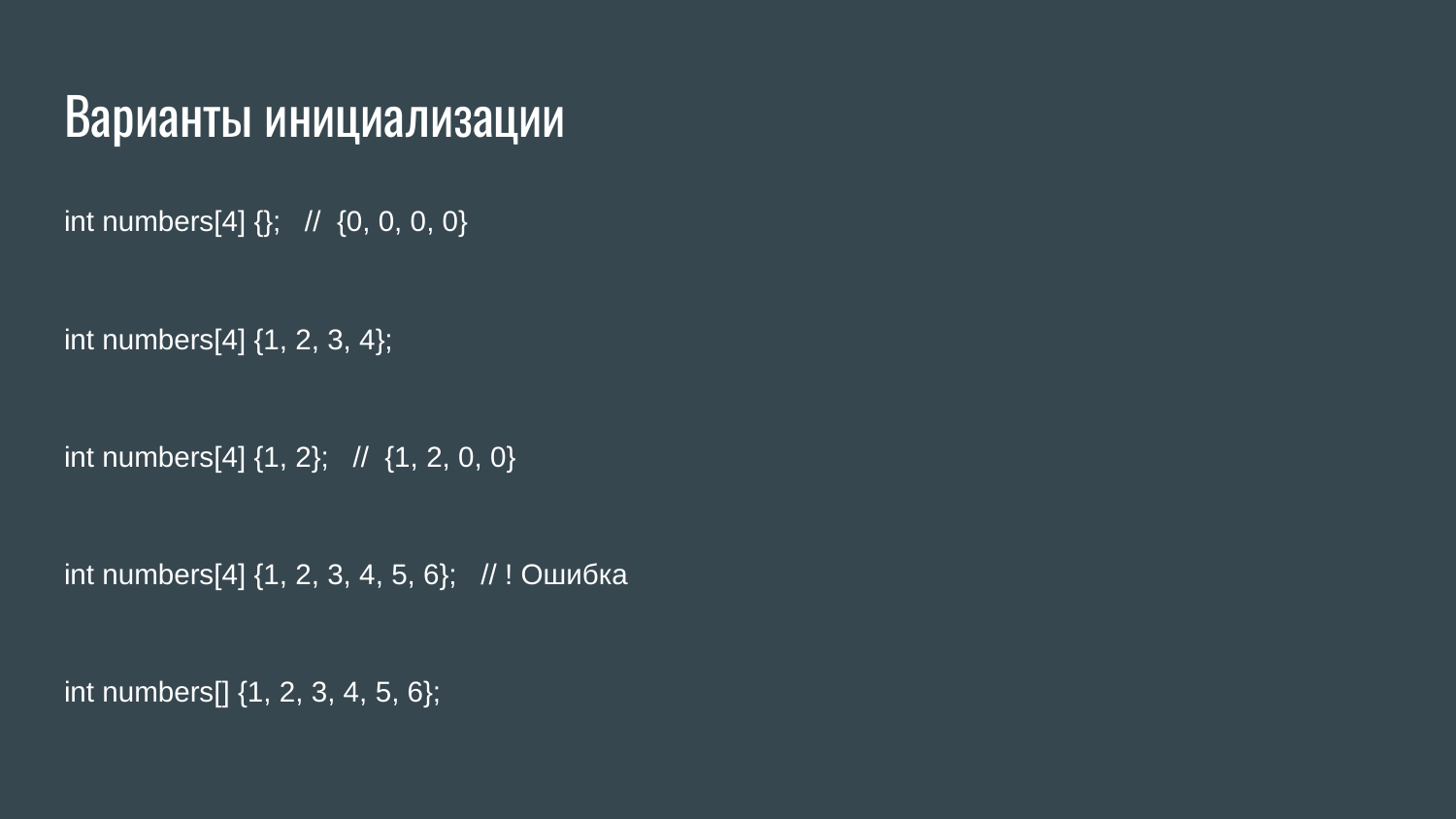

# Варианты инициализации
int numbers[4] {};   //  {0, 0, 0, 0}

int numbers[4] {1, 2, 3, 4};

int numbers[4] {1, 2};   //  {1, 2, 0, 0}

int numbers[4] {1, 2, 3, 4, 5, 6};   // ! Ошибка

int numbers[] {1, 2, 3, 4, 5, 6};